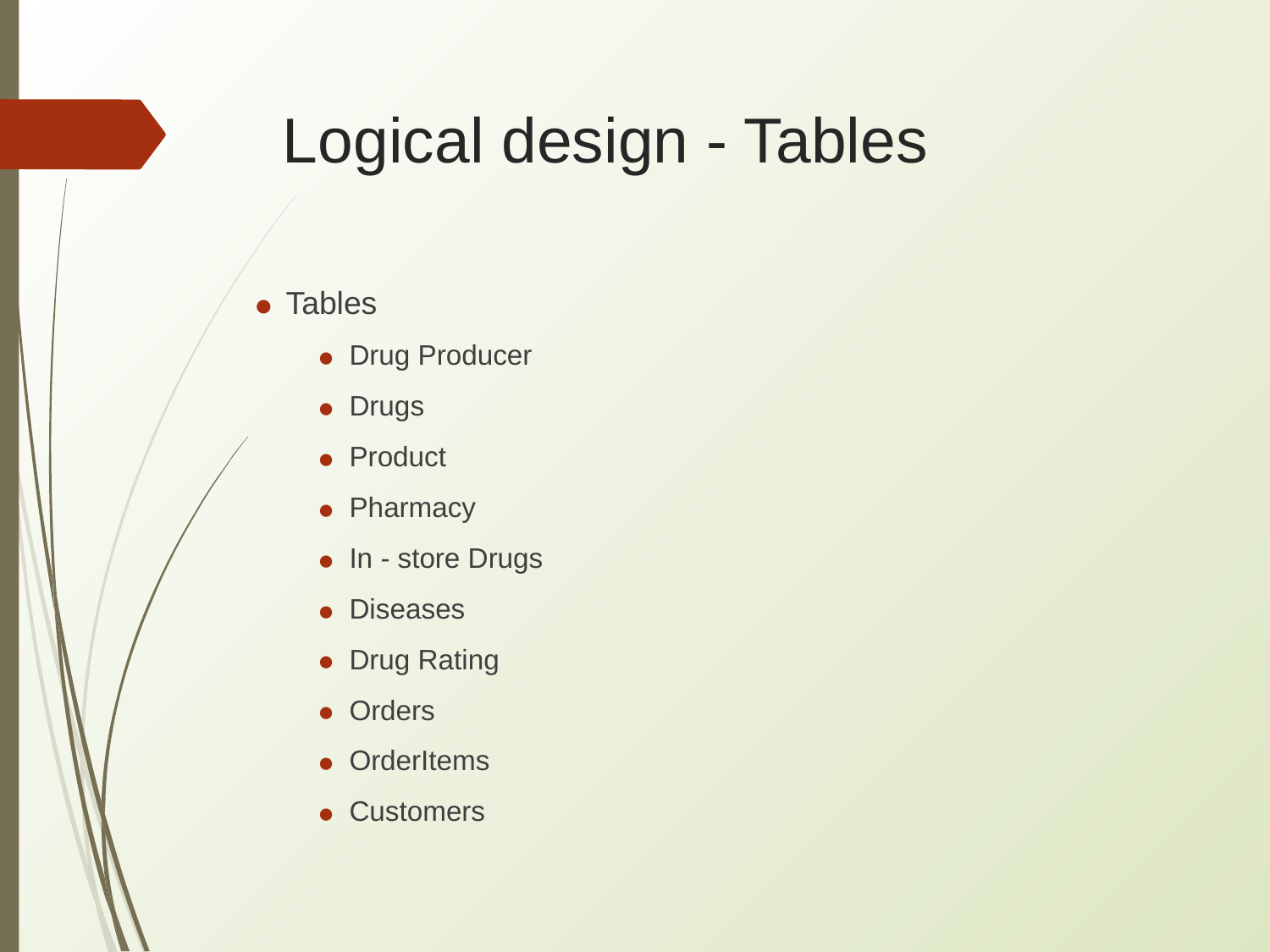

# Logical design - Tables

Tables
Drug Producer
Drugs
Product
Pharmacy
In - store Drugs
Diseases
Drug Rating
Orders
OrderItems
Customers